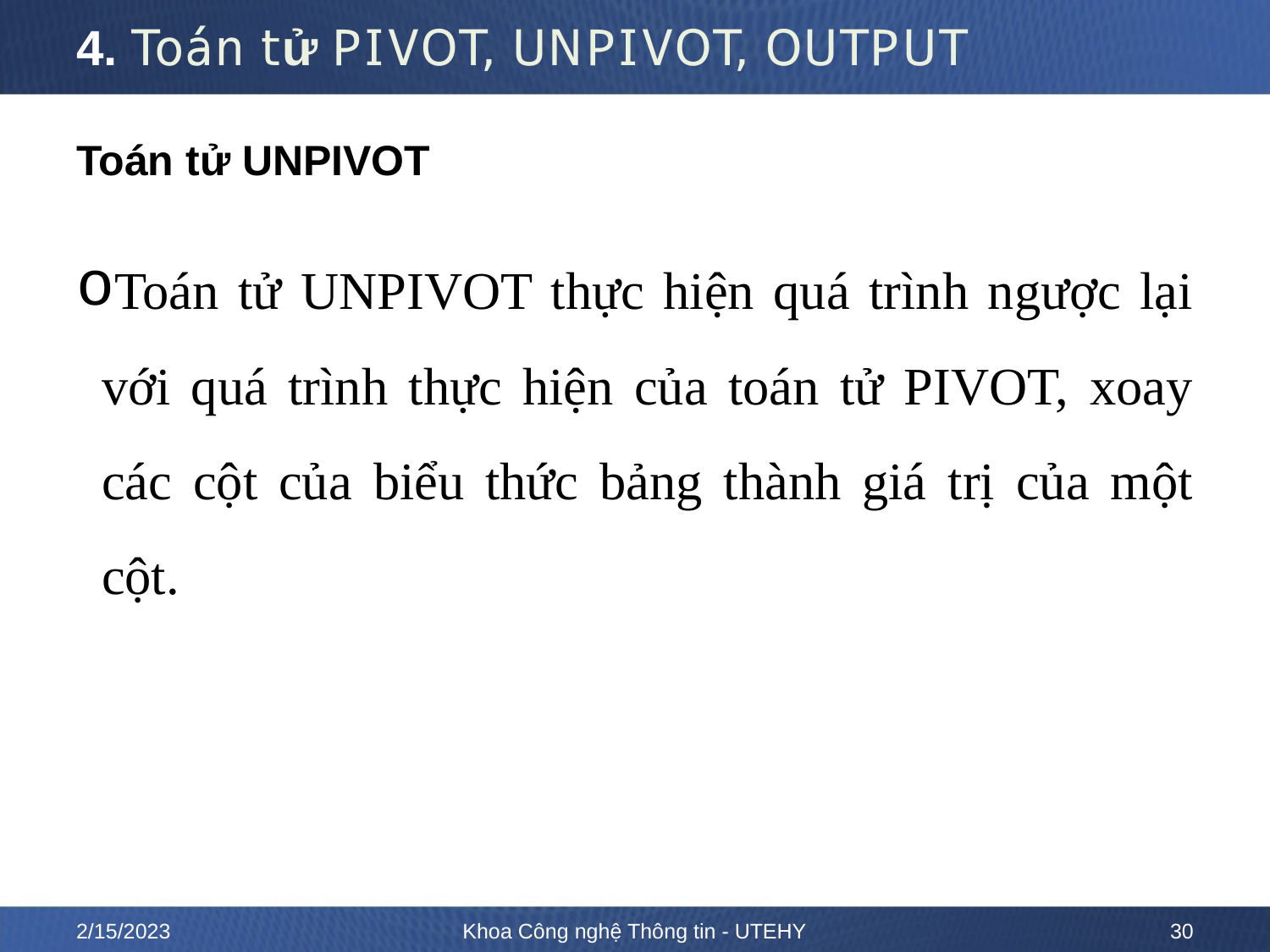

# 4. Toán tử PIVOT, UNPIVOT, OUTPUT
Toán tử UNPIVOT
Toán tử UNPIVOT thực hiện quá trình ngược lại với quá trình thực hiện của toán tử PIVOT, xoay các cột của biểu thức bảng thành giá trị của một cột.

2/15/2023
Khoa Công nghệ Thông tin - UTEHY
30